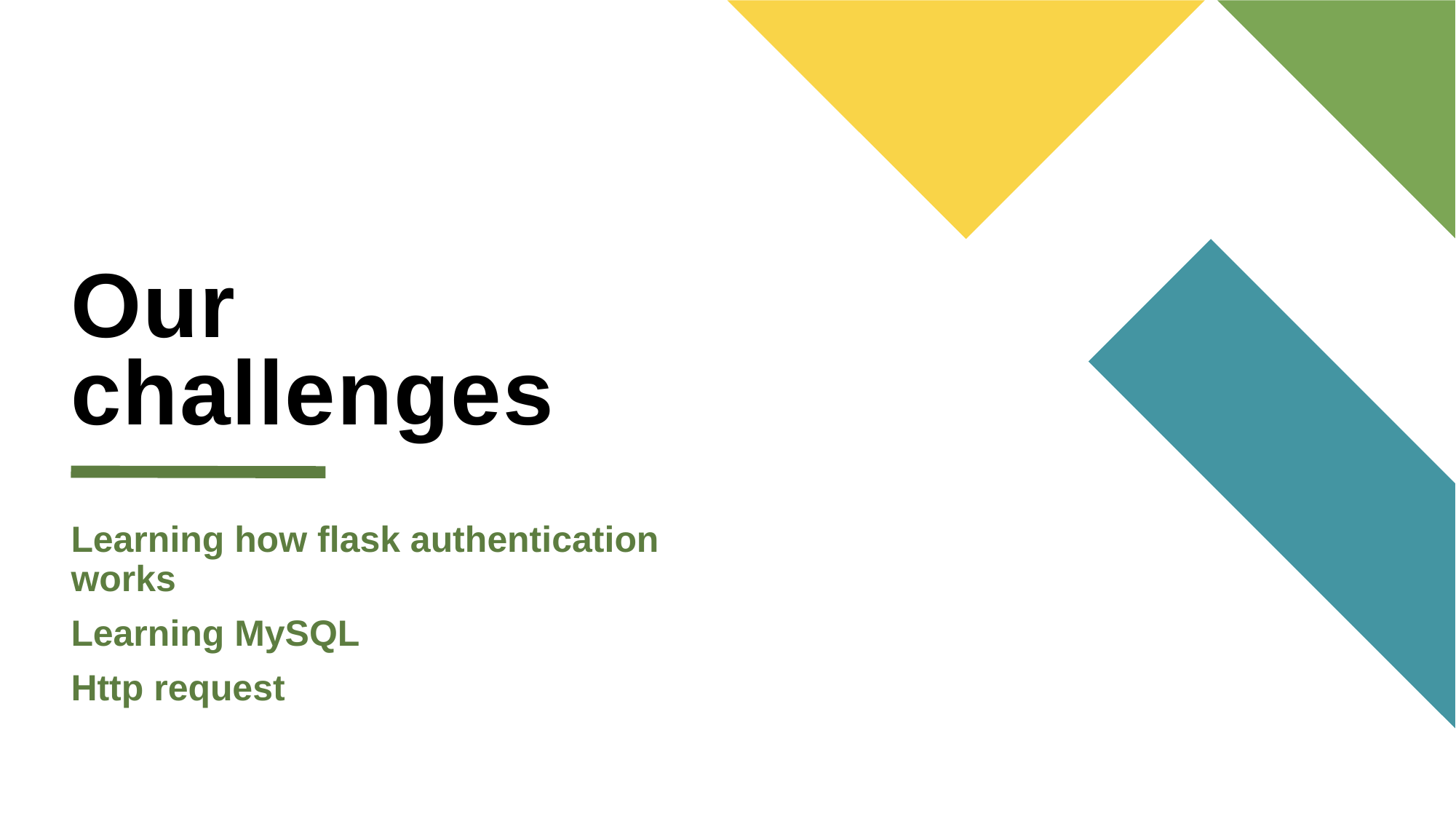

# Our challenges
Learning how flask authentication works
Learning MySQL
Http request